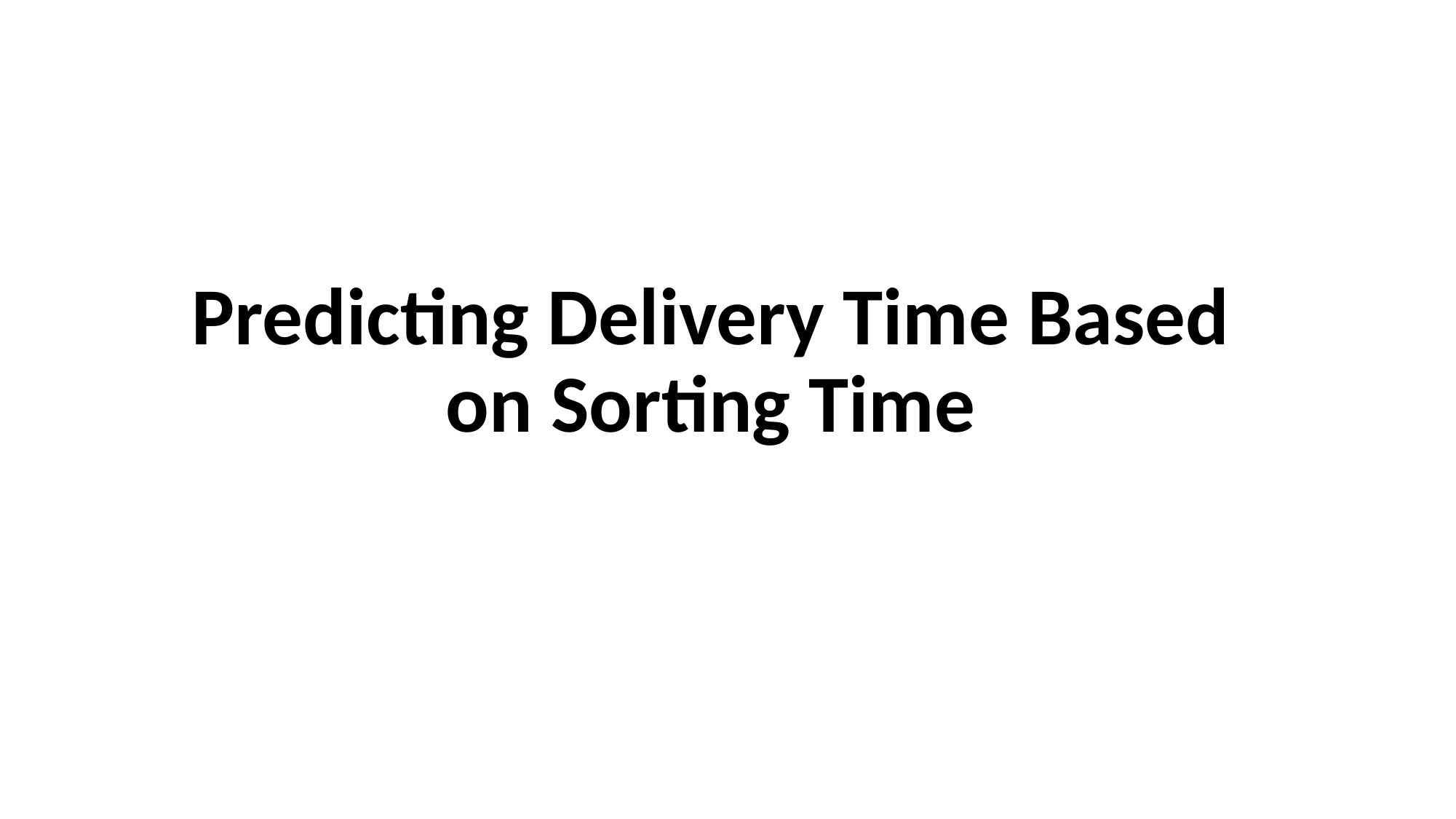

# Predicting Delivery Time Based on Sorting Time